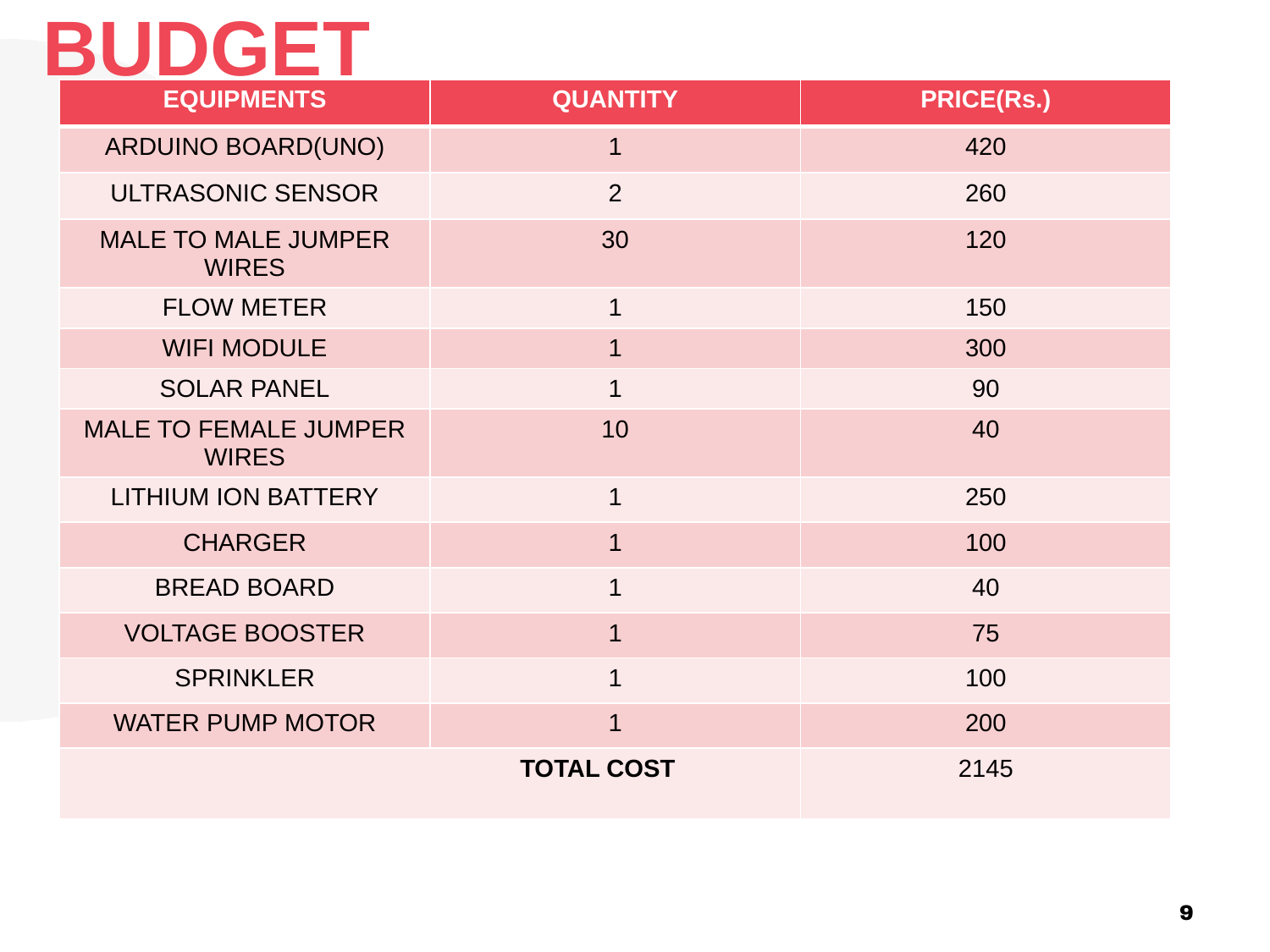

# BUDGET
| EQUIPMENTS | QUANTITY | PRICE(Rs.) |
| --- | --- | --- |
| ARDUINO BOARD(UNO) | 1 | 420 |
| ULTRASONIC SENSOR | 2 | 260 |
| MALE TO MALE JUMPER WIRES | 30 | 120 |
| FLOW METER | 1 | 150 |
| WIFI MODULE | 1 | 300 |
| SOLAR PANEL | 1 | 90 |
| MALE TO FEMALE JUMPER WIRES | 10 | 40 |
| LITHIUM ION BATTERY | 1 | 250 |
| CHARGER | 1 | 100 |
| BREAD BOARD | 1 | 40 |
| VOLTAGE BOOSTER | 1 | 75 |
| SPRINKLER | 1 | 100 |
| WATER PUMP MOTOR | 1 | 200 |
| TOTAL COST |  | 2145 |

9